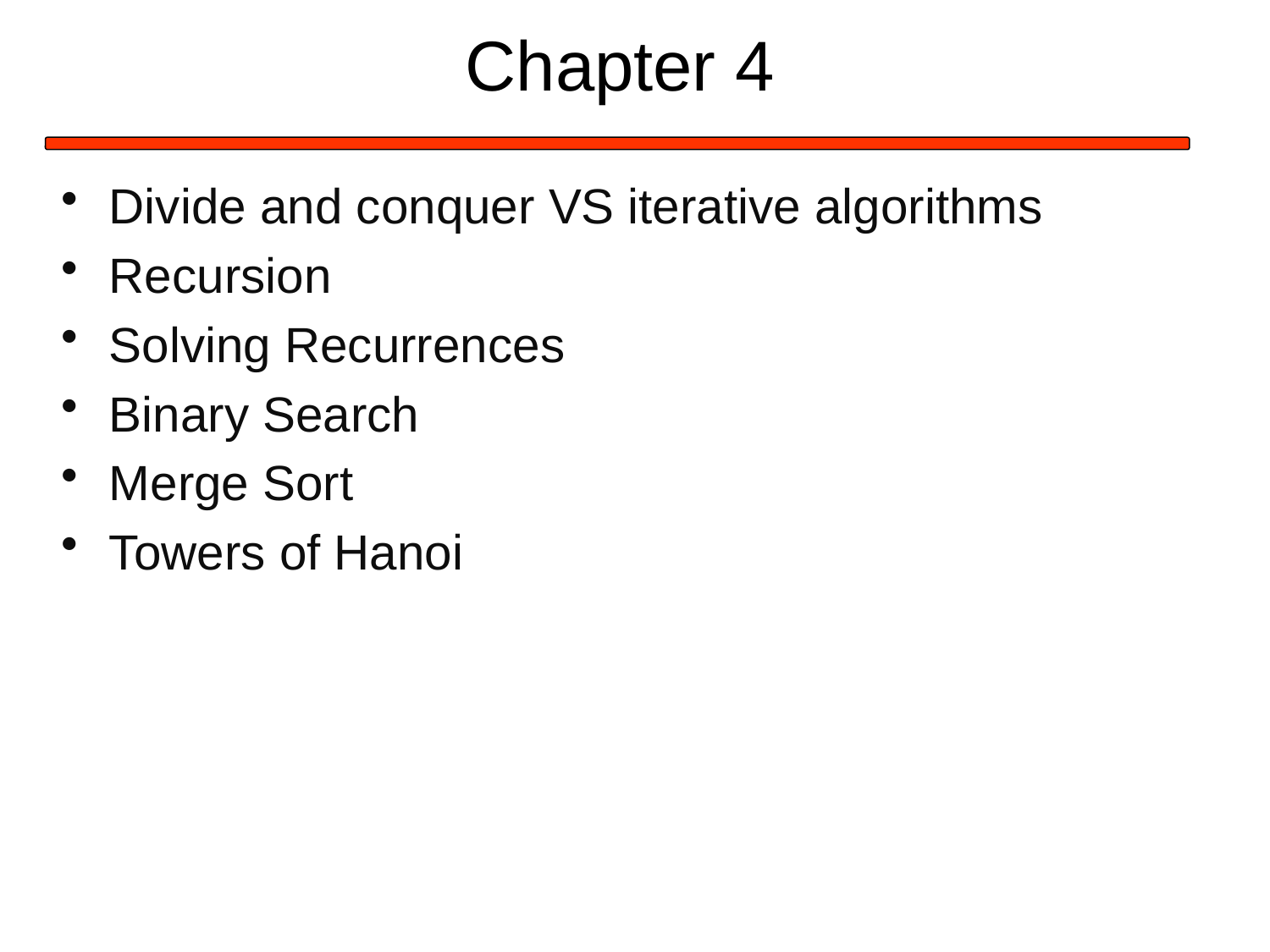

# Chapter 4
Divide and conquer VS iterative algorithms
Recursion
Solving Recurrences
Binary Search
Merge Sort
Towers of Hanoi